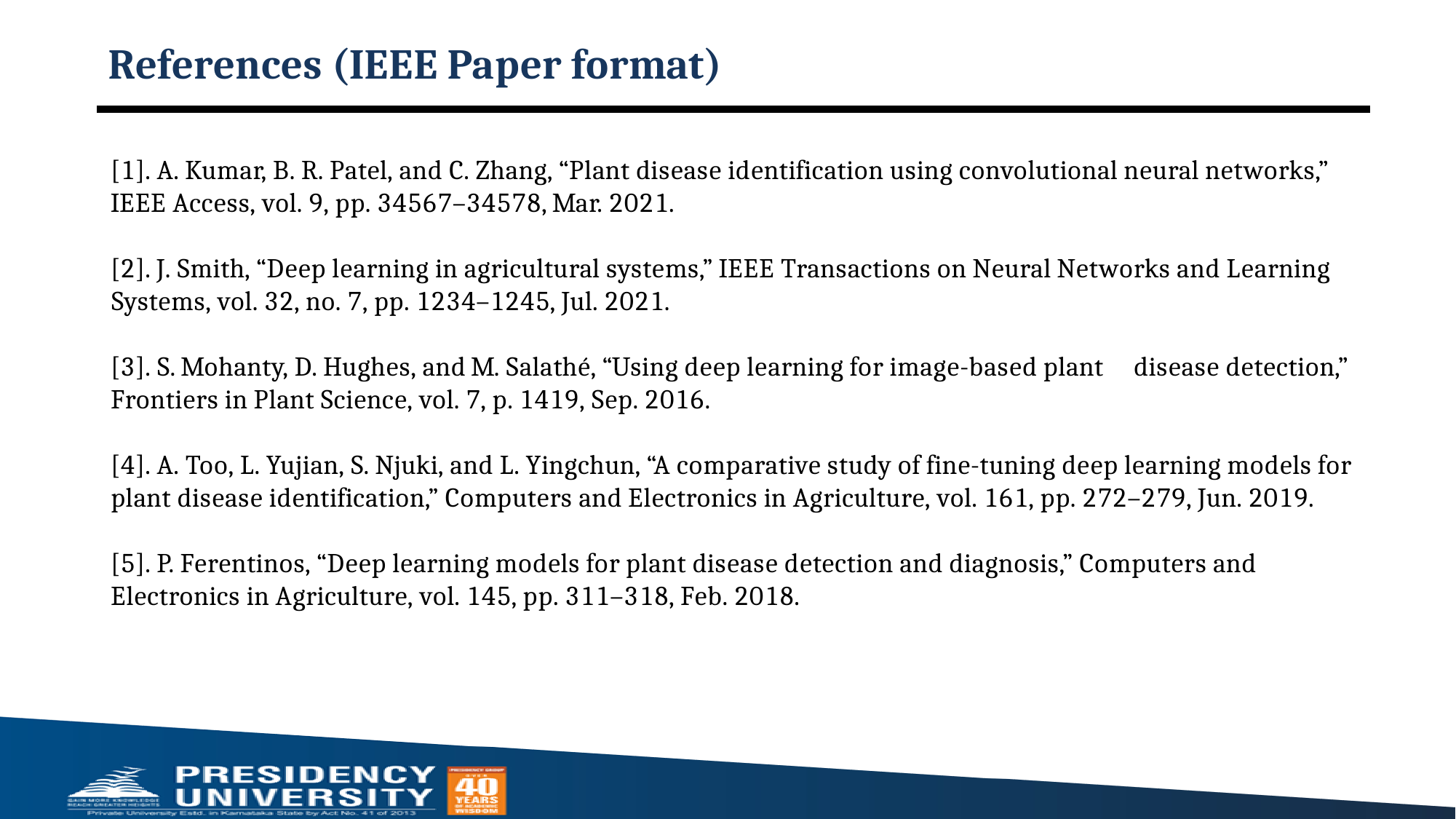

# References (IEEE Paper format)
[1]. A. Kumar, B. R. Patel, and C. Zhang, “Plant disease identification using convolutional neural networks,” IEEE Access, vol. 9, pp. 34567–34578, Mar. 2021.

[2]. J. Smith, “Deep learning in agricultural systems,” IEEE Transactions on Neural Networks and Learning Systems, vol. 32, no. 7, pp. 1234–1245, Jul. 2021.

[3]. S. Mohanty, D. Hughes, and M. Salathé, “Using deep learning for image-based plant     disease detection,” Frontiers in Plant Science, vol. 7, p. 1419, Sep. 2016.

[4]. A. Too, L. Yujian, S. Njuki, and L. Yingchun, “A comparative study of fine-tuning deep learning models for plant disease identification,” Computers and Electronics in Agriculture, vol. 161, pp. 272–279, Jun. 2019.

[5]. P. Ferentinos, “Deep learning models for plant disease detection and diagnosis,” Computers and Electronics in Agriculture, vol. 145, pp. 311–318, Feb. 2018.